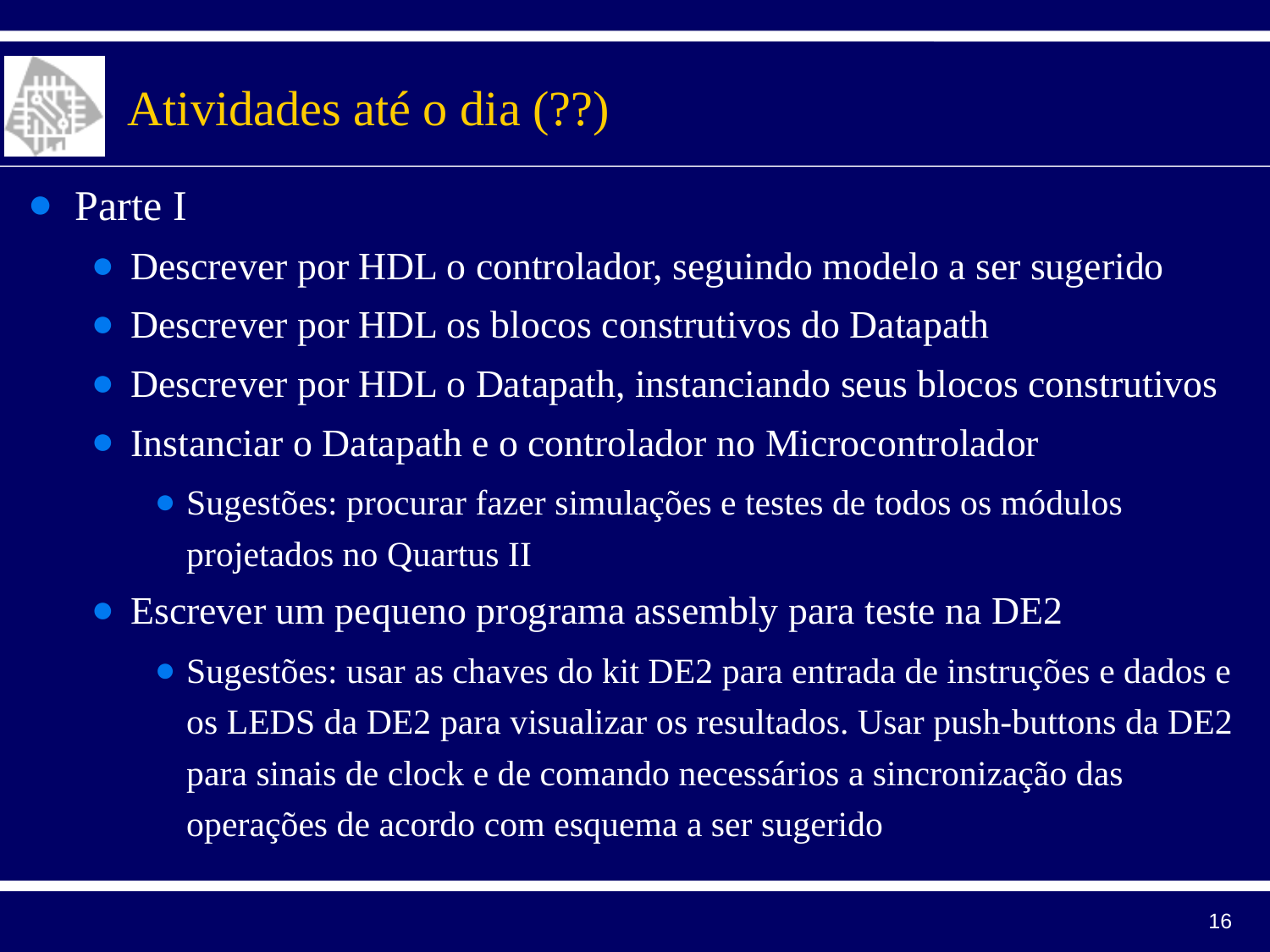

# Atividades até o dia (??)
Parte I
Descrever por HDL o controlador, seguindo modelo a ser sugerido
Descrever por HDL os blocos construtivos do Datapath
Descrever por HDL o Datapath, instanciando seus blocos construtivos
Instanciar o Datapath e o controlador no Microcontrolador
Sugestões: procurar fazer simulações e testes de todos os módulos projetados no Quartus II
Escrever um pequeno programa assembly para teste na DE2
Sugestões: usar as chaves do kit DE2 para entrada de instruções e dados e os LEDS da DE2 para visualizar os resultados. Usar push-buttons da DE2 para sinais de clock e de comando necessários a sincronização das operações de acordo com esquema a ser sugerido

16